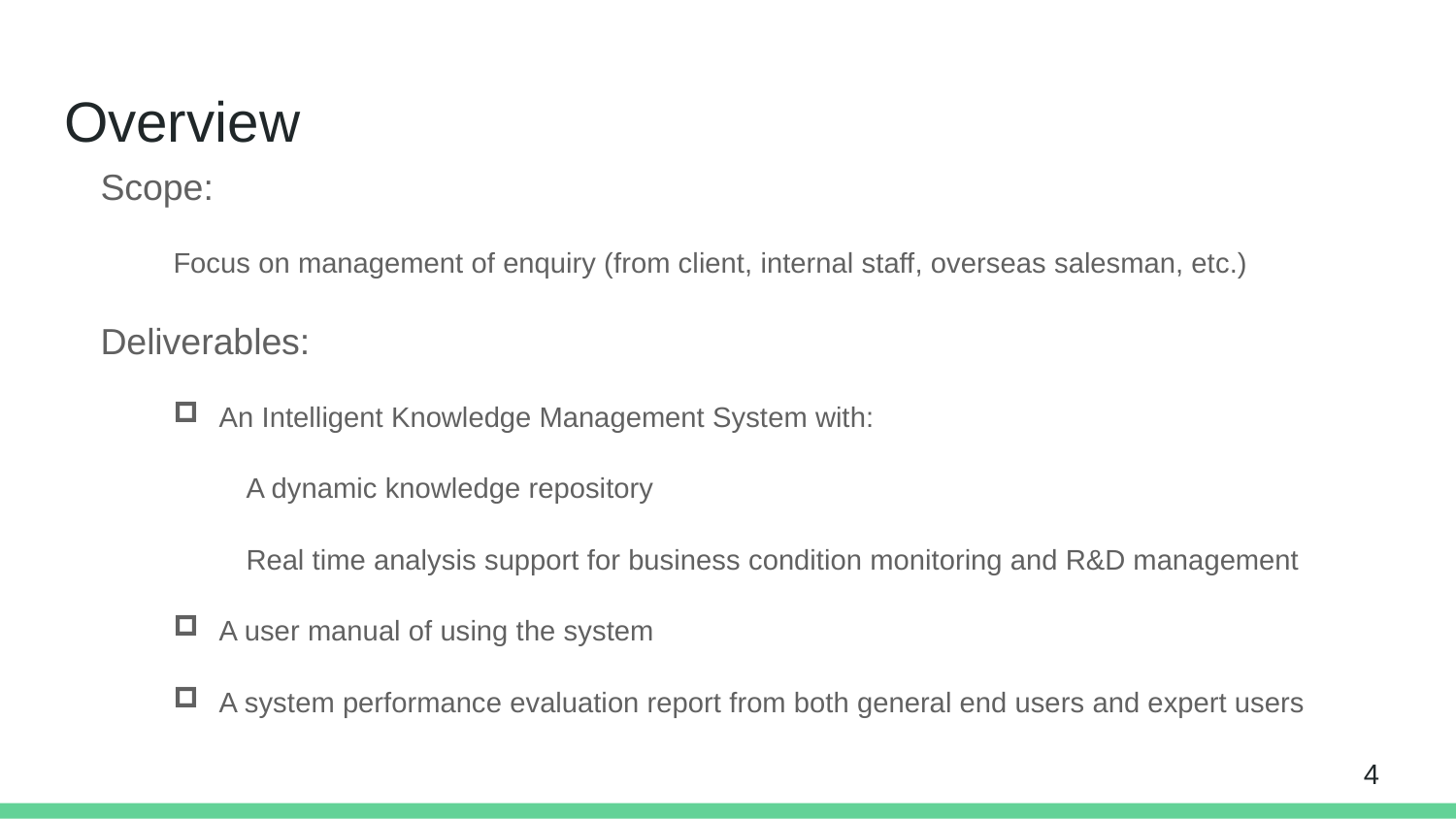

# Overview
Scope:
Focus on management of enquiry (from client, internal staff, overseas salesman, etc.)
Deliverables:
An Intelligent Knowledge Management System with:
A dynamic knowledge repository
Real time analysis support for business condition monitoring and R&D management
A user manual of using the system
A system performance evaluation report from both general end users and expert users
4